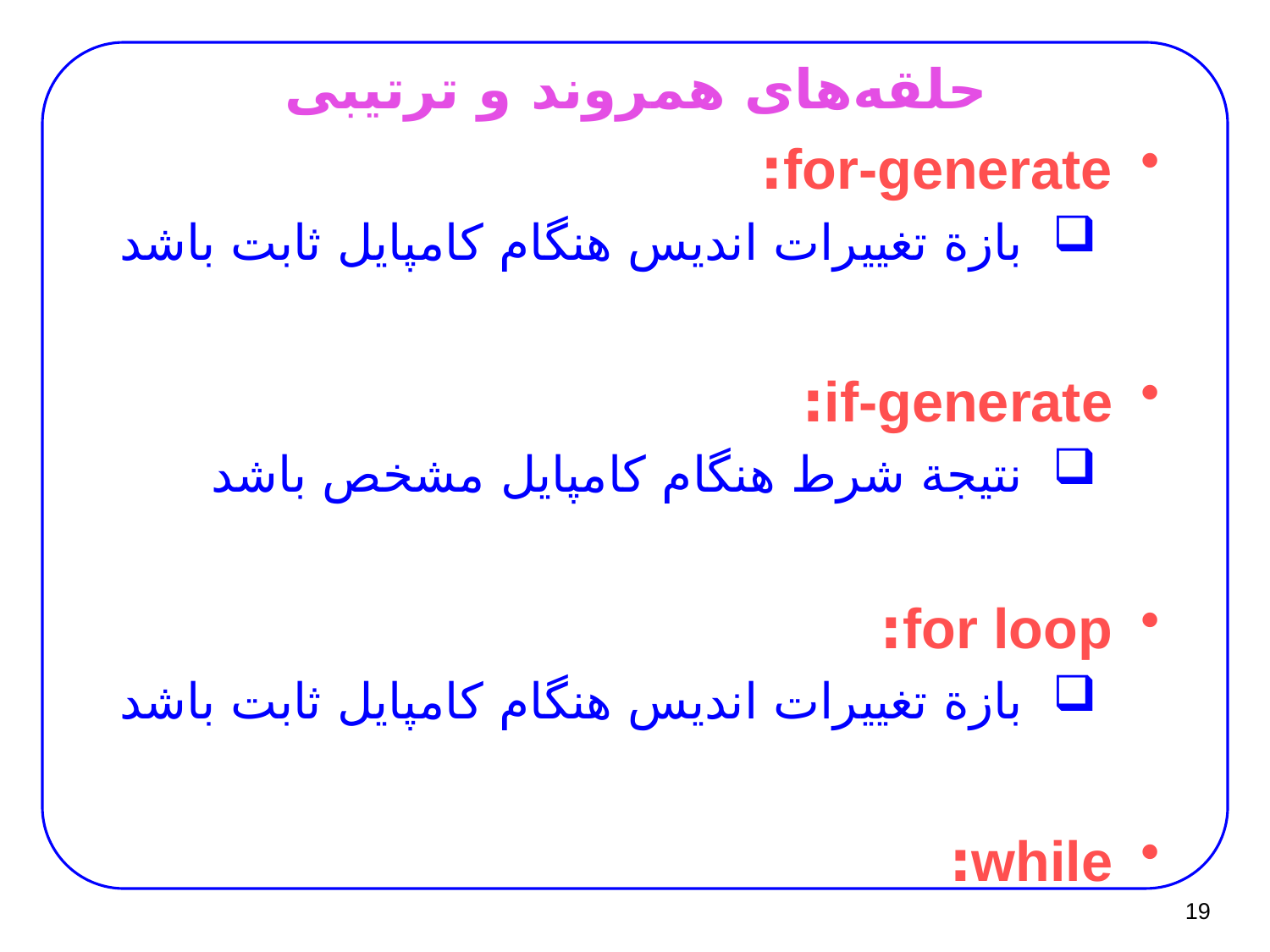

# حلقه‌های همروند و ترتیبی
for-generate:
بازة تغییرات اندیس هنگام کامپایل ثابت باشد

if-generate:
نتیجة شرط هنگام کامپایل مشخص باشد

for loop:
بازة تغییرات اندیس هنگام کامپایل ثابت باشد

while:

19